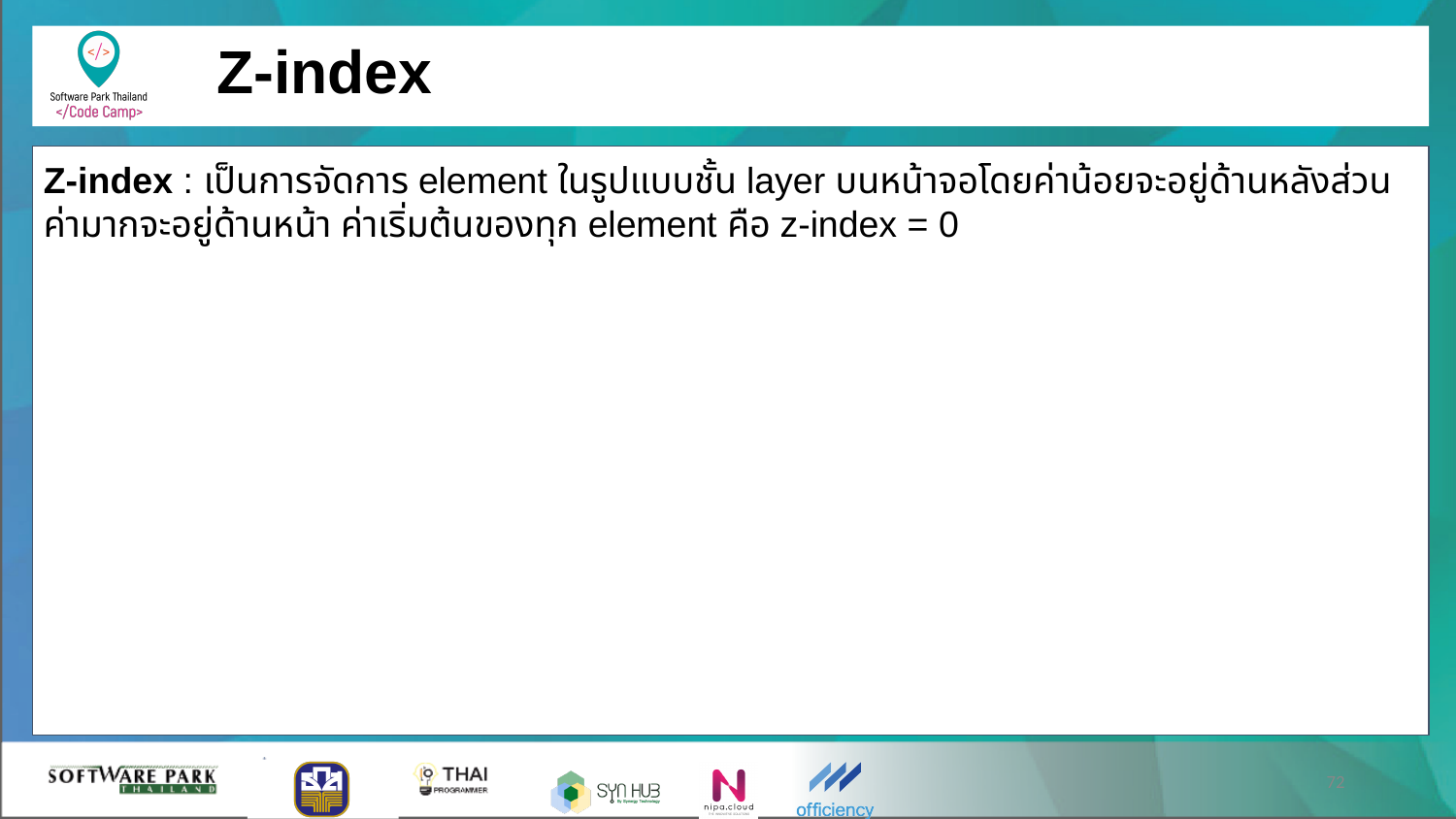

# Z-index
Z-index : เป็นการจัดการ element ในรูปแบบชั้น layer บนหน้าจอโดยค่าน้อยจะอยู่ด้านหลังส่วนค่ามากจะอยู่ด้านหน้า ค่าเริ่มต้นของทุก element คือ z-index = 0
72